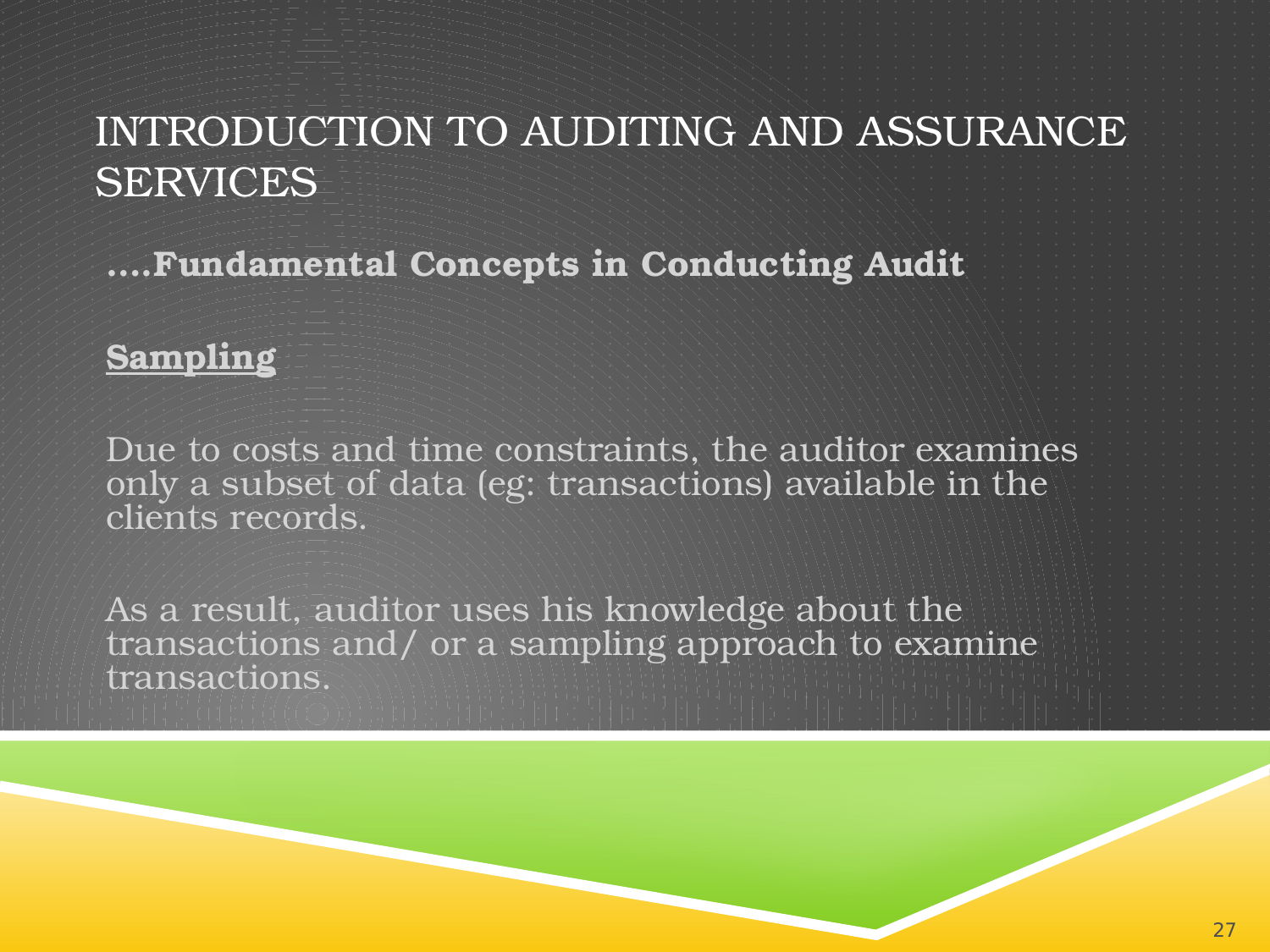

# INTRODUCTION TO AUDITING AND ASSURANCE SERVICES
….Fundamental Concepts in Conducting Audit

Sampling

Due to costs and time constraints, the auditor examines only a subset of data (eg: transactions) available in the clients records.

As a result, auditor uses his knowledge about the transactions and/ or a sampling approach to examine transactions.
27